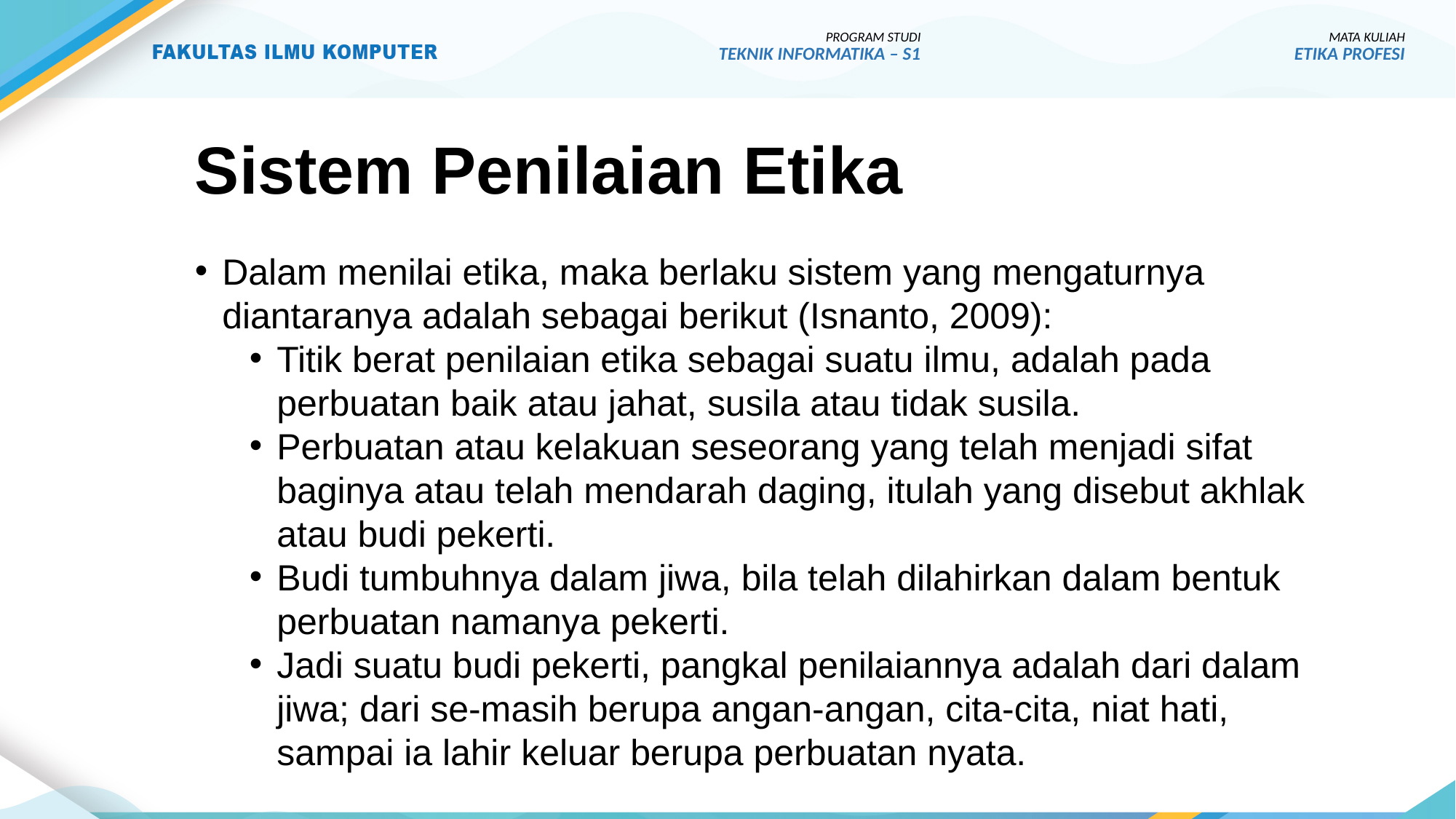

PROGRAM STUDI
TEKNIK INFORMATIKA – S1
MATA KULIAH
ETIKA PROFESI
# Sistem Penilaian Etika
Dalam menilai etika, maka berlaku sistem yang mengaturnya diantaranya adalah sebagai berikut (Isnanto, 2009):
Titik berat penilaian etika sebagai suatu ilmu, adalah pada perbuatan baik atau jahat, susila atau tidak susila.
Perbuatan atau kelakuan seseorang yang telah menjadi sifat baginya atau telah mendarah daging, itulah yang disebut akhlak atau budi pekerti.
Budi tumbuhnya dalam jiwa, bila telah dilahirkan dalam bentuk perbuatan namanya pekerti.
Jadi suatu budi pekerti, pangkal penilaiannya adalah dari dalam jiwa; dari se-masih berupa angan-angan, cita-cita, niat hati, sampai ia lahir keluar berupa perbuatan nyata.